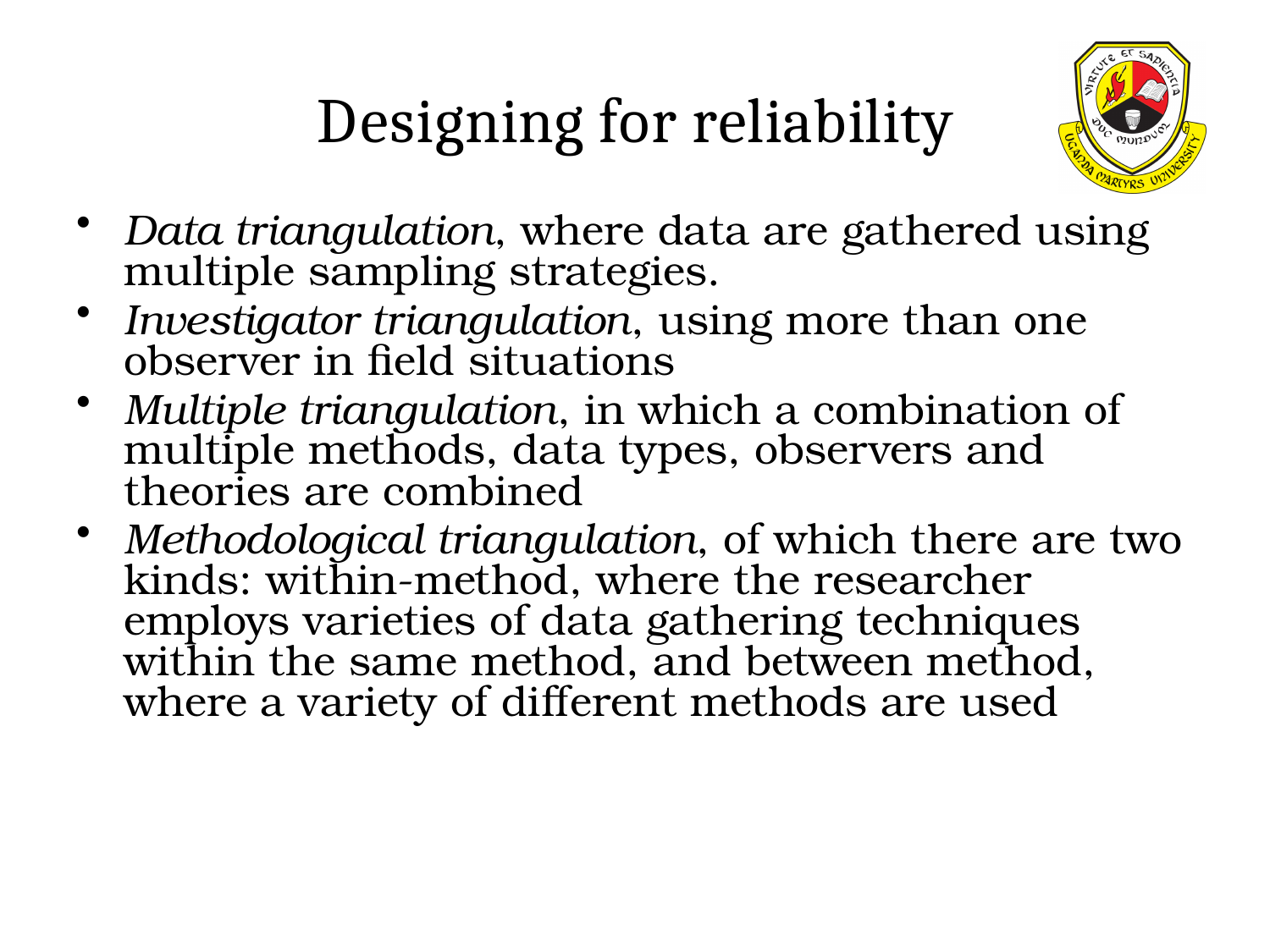

# Designing for reliability
Data triangulation, where data are gathered using multiple sampling strategies.
Investigator triangulation, using more than one observer in field situations
Multiple triangulation, in which a combination of multiple methods, data types, observers and theories are combined
Methodological triangulation, of which there are two kinds: within-method, where the researcher employs varieties of data gathering techniques within the same method, and between method, where a variety of different methods are used